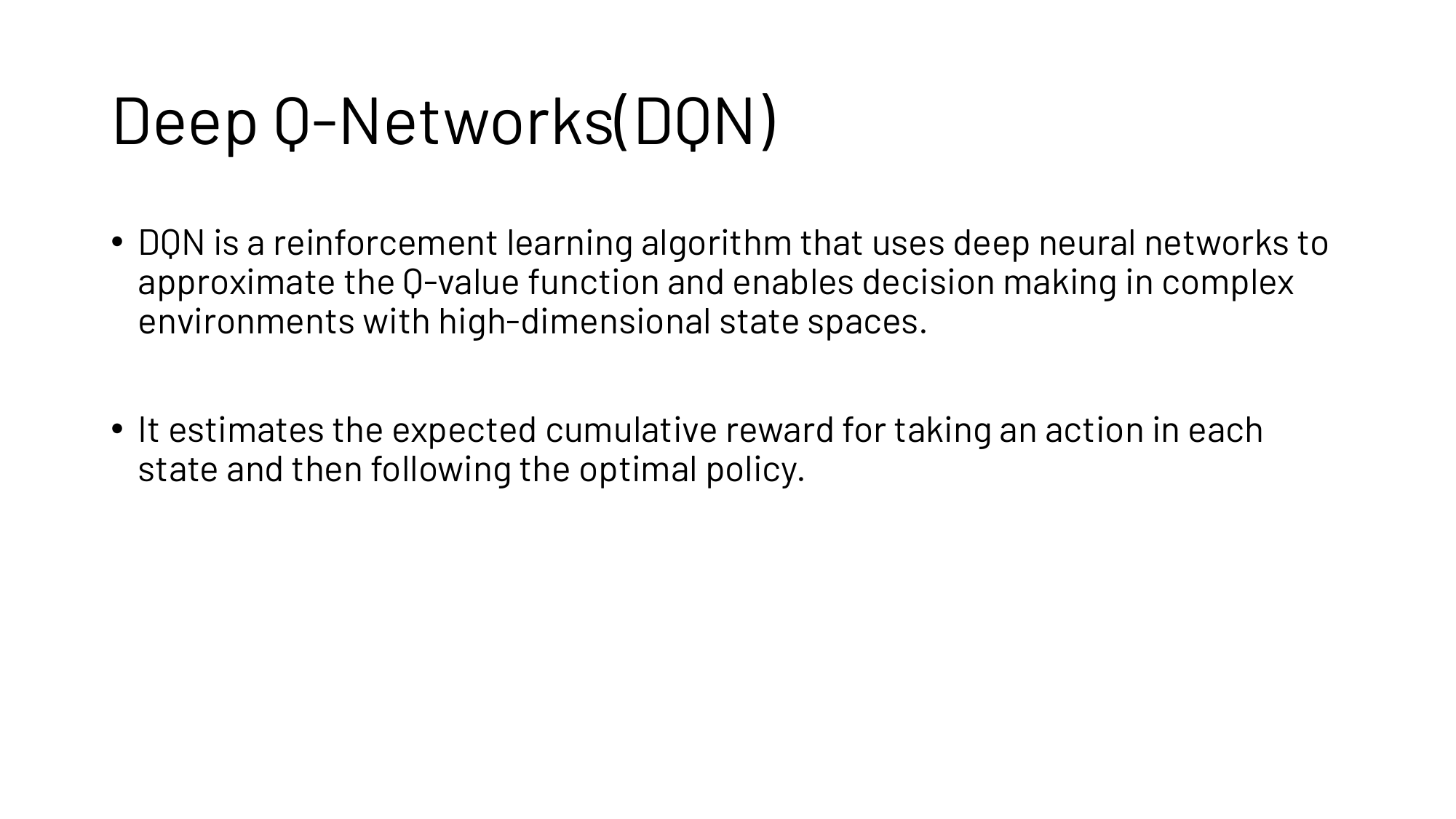

# Deep Q-Networks(DQN)
DQN is a reinforcement learning algorithm that uses deep neural networks to approximate the Q-value function and enables decision making in complex environments with high-dimensional state spaces.

It estimates the expected cumulative reward for taking an action in each state and then following the optimal policy.